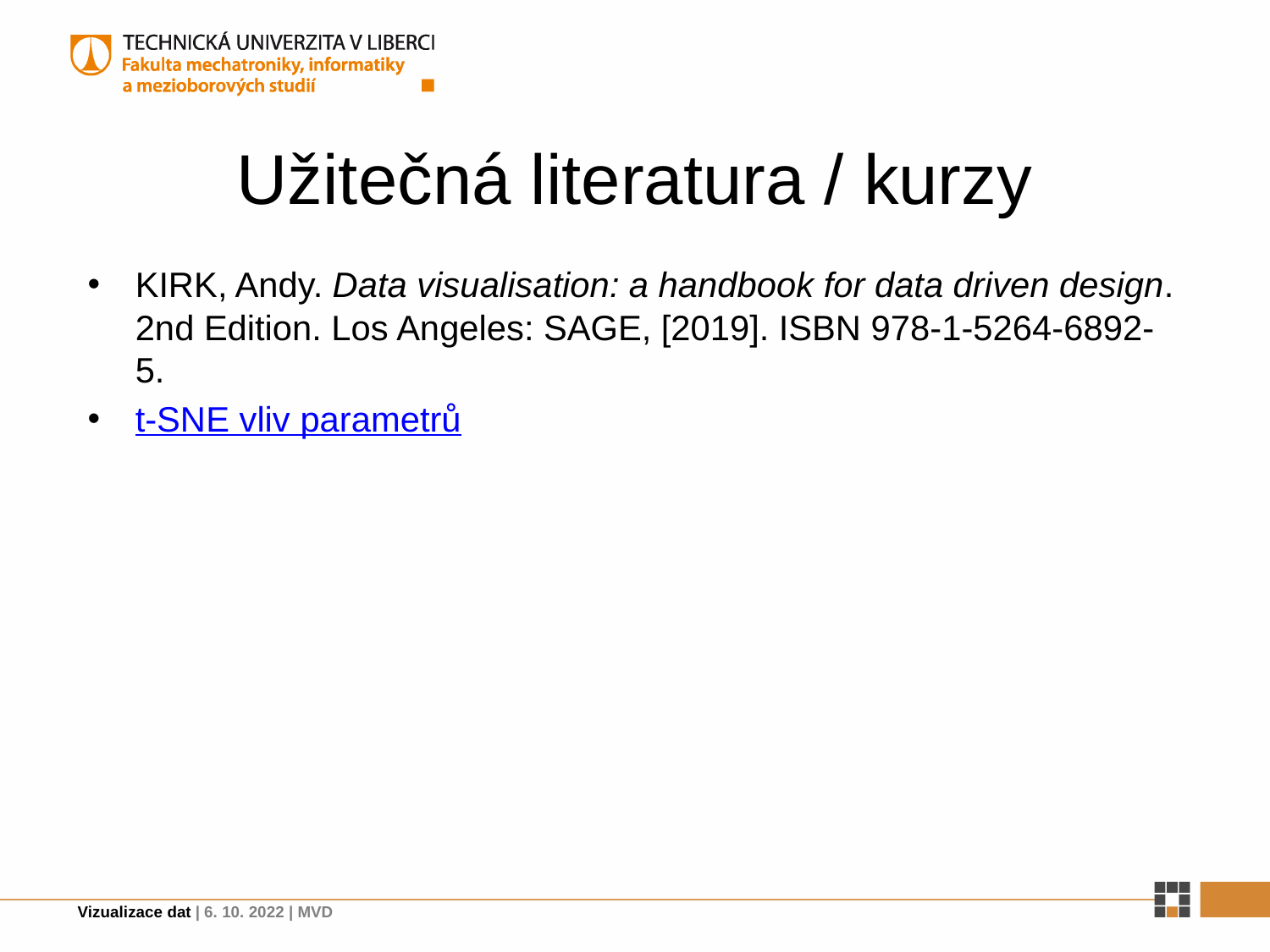

# Užitečná literatura / kurzy
KIRK, Andy. Data visualisation: a handbook for data driven design. 2nd Edition. Los Angeles: SAGE, [2019]. ISBN 978-1-5264-6892-5.
t-SNE vliv parametrů
Vizualizace dat | 6. 10. 2022 | MVD